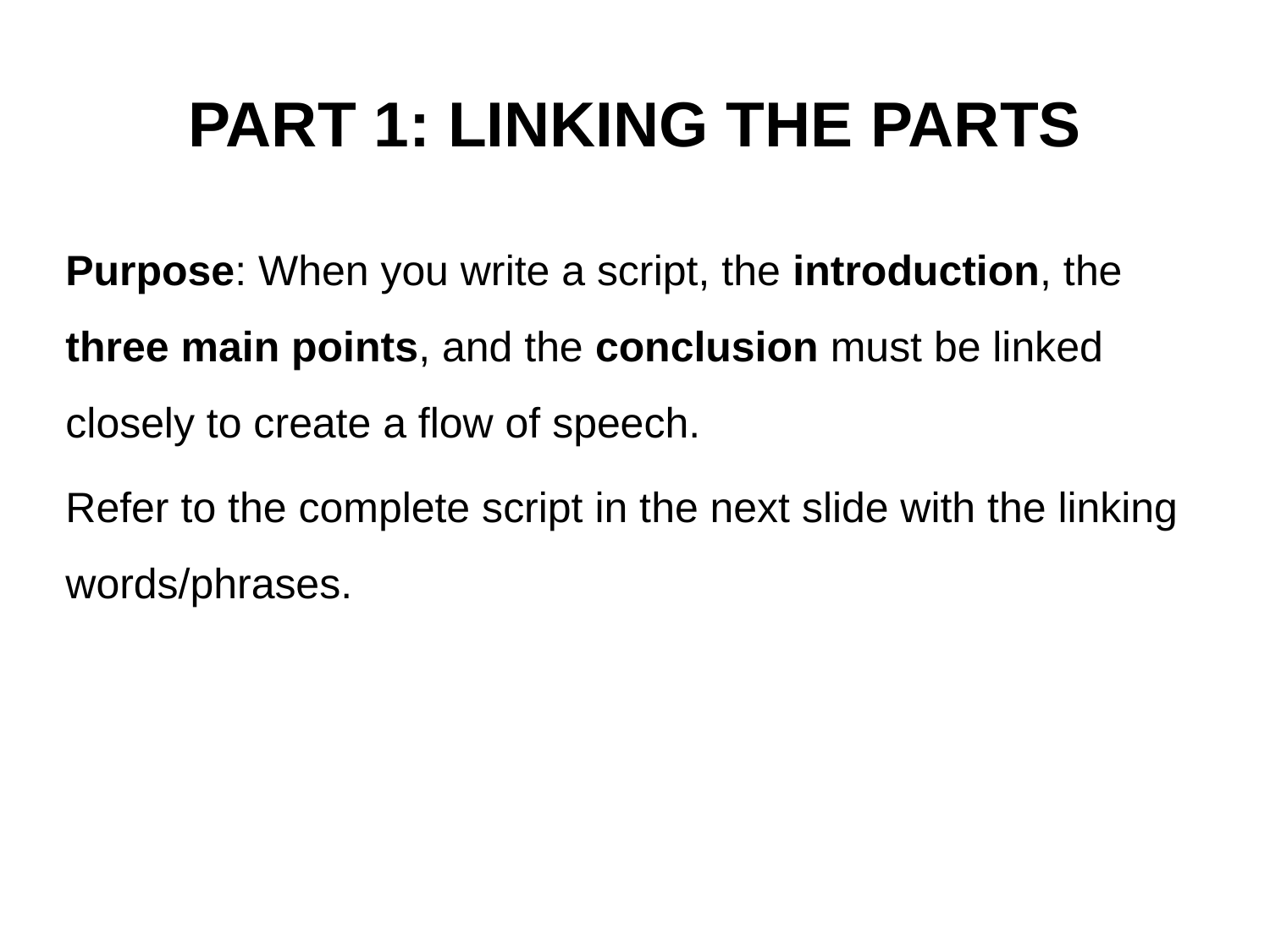

# PART 1: LINKING THE PARTS
Purpose: When you write a script, the introduction, the three main points, and the conclusion must be linked closely to create a flow of speech.
Refer to the complete script in the next slide with the linking words/phrases.